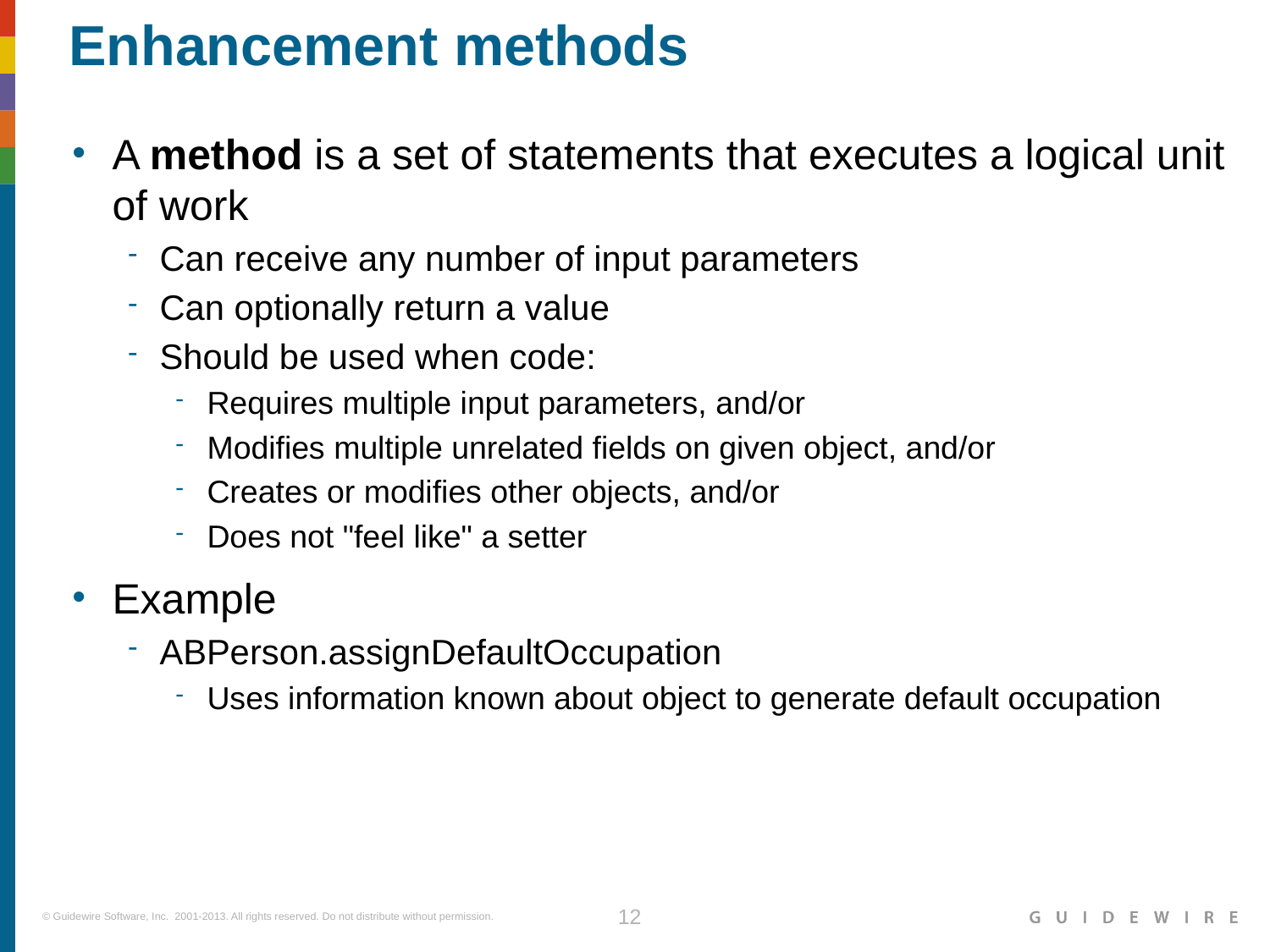

# Enhancement methods
A method is a set of statements that executes a logical unit of work
Can receive any number of input parameters
Can optionally return a value
Should be used when code:
Requires multiple input parameters, and/or
Modifies multiple unrelated fields on given object, and/or
Creates or modifies other objects, and/or
Does not "feel like" a setter
Example
ABPerson.assignDefaultOccupation
Uses information known about object to generate default occupation